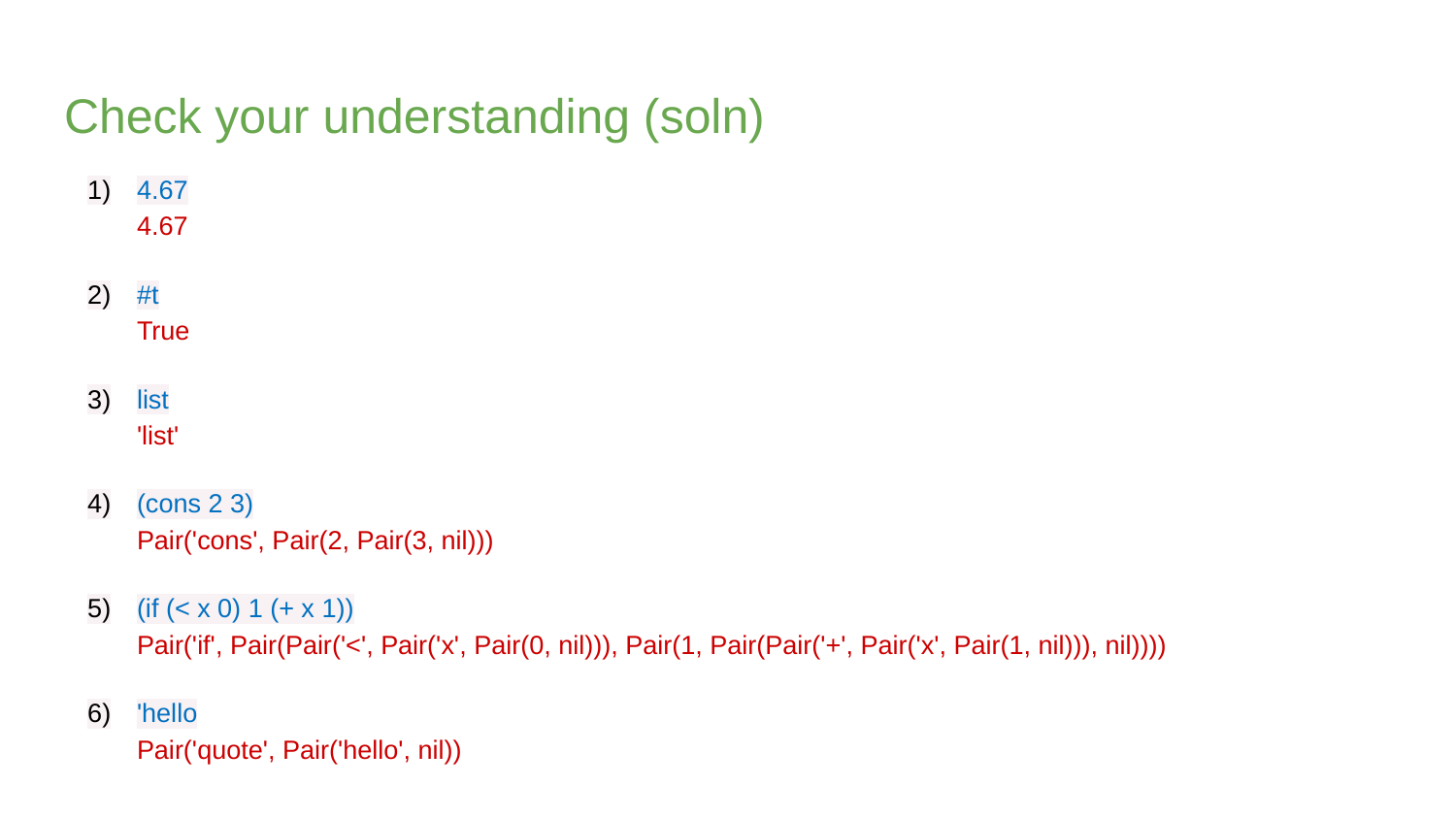

# Check your understanding (soln)
4.67
4.67
#t
True
list
'list'
(cons 2 3)
Pair('cons', Pair(2, Pair(3, nil)))
(if (< x 0) 1 (+ x 1))
Pair('if', Pair(Pair('<', Pair('x', Pair(0, nil))), Pair(1, Pair(Pair('+', Pair('x', Pair(1, nil))), nil))))
'hello
Pair('quote', Pair('hello', nil))